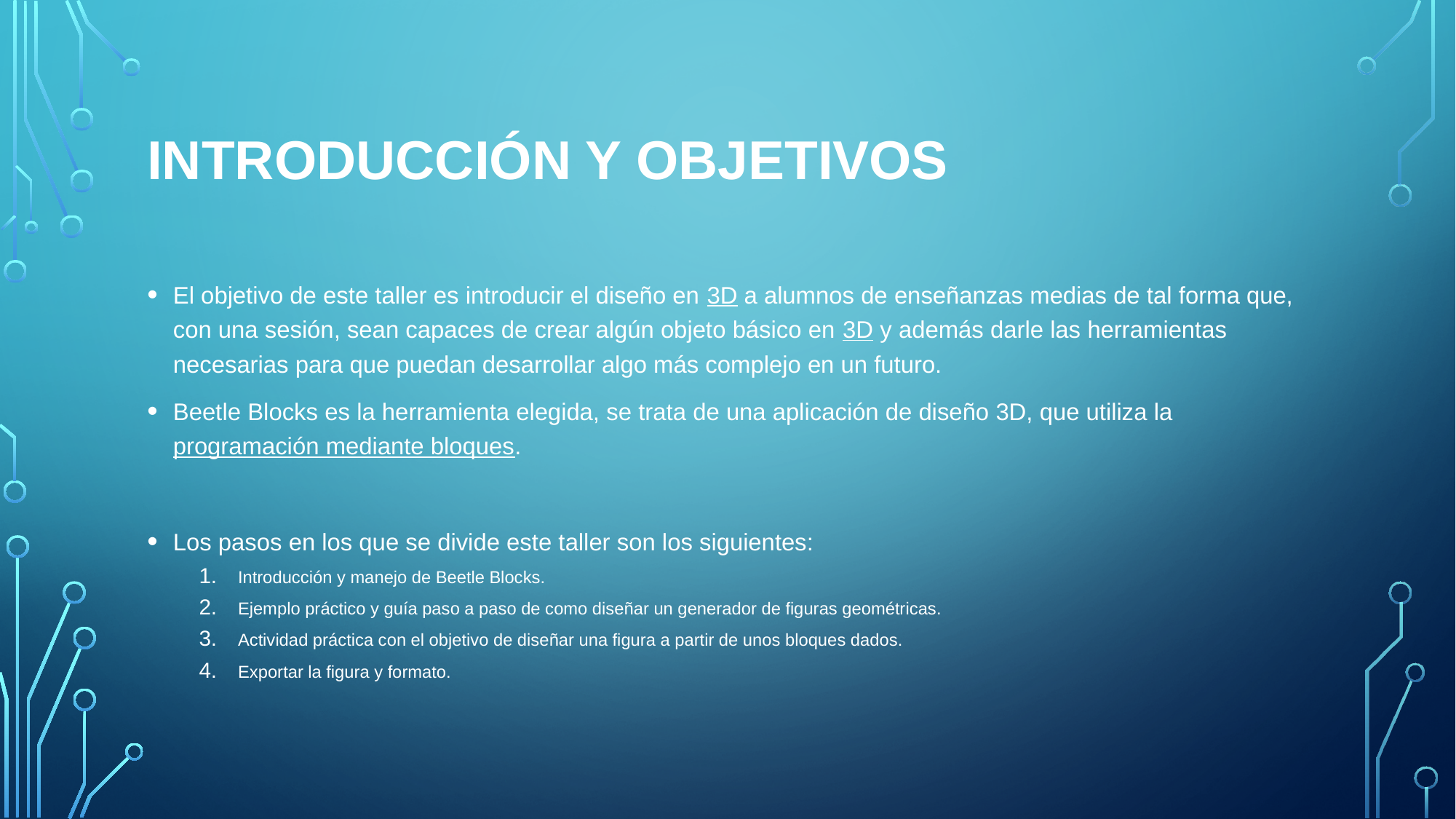

# Introducción y objetivos
El objetivo de este taller es introducir el diseño en 3D a alumnos de enseñanzas medias de tal forma que, con una sesión, sean capaces de crear algún objeto básico en 3D y además darle las herramientas necesarias para que puedan desarrollar algo más complejo en un futuro.
Beetle Blocks es la herramienta elegida, se trata de una aplicación de diseño 3D, que utiliza la programación mediante bloques.

Los pasos en los que se divide este taller son los siguientes:
Introducción y manejo de Beetle Blocks.
Ejemplo práctico y guía paso a paso de como diseñar un generador de figuras geométricas.
Actividad práctica con el objetivo de diseñar una figura a partir de unos bloques dados.
Exportar la figura y formato.